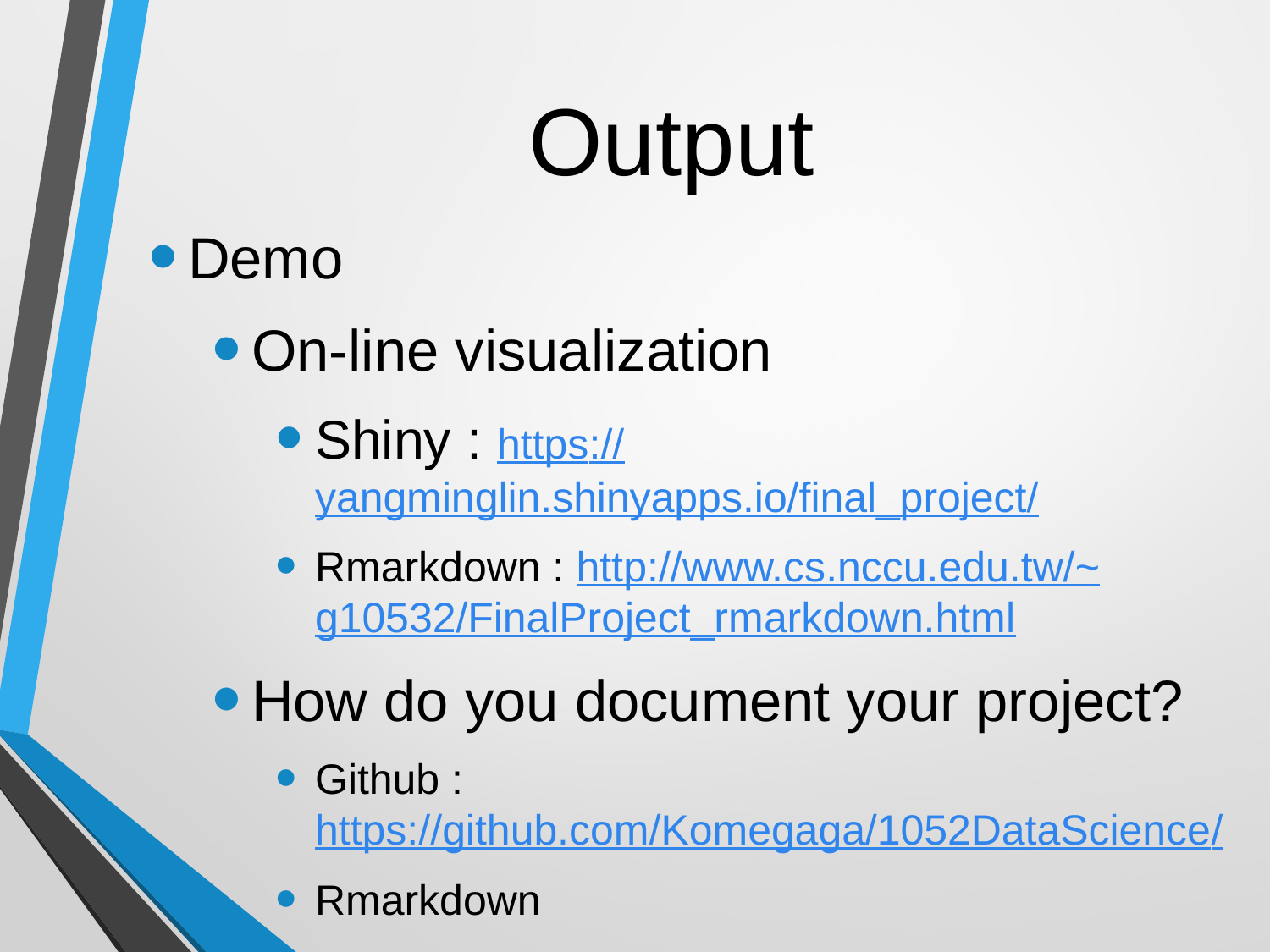

# Output
Demo
On-line visualization
Shiny : https://yangminglin.shinyapps.io/final_project/
Rmarkdown : http://www.cs.nccu.edu.tw/~g10532/FinalProject_rmarkdown.html
How do you document your project?
Github : https://github.com/Komegaga/1052DataScience/
Rmarkdown